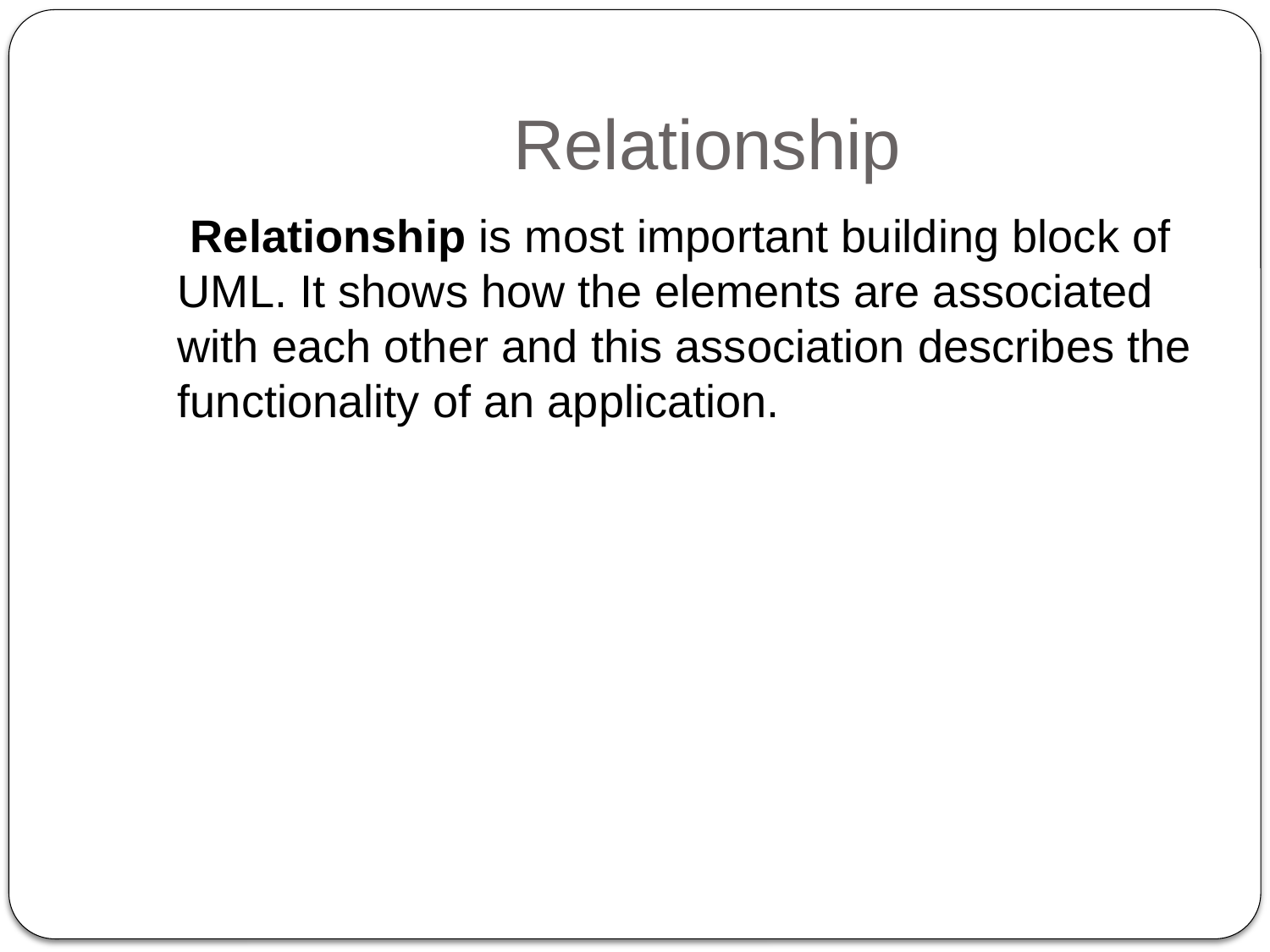

# Relationship
    Relationship is most important building block of UML. It shows how the elements are associated with each other and this association describes the functionality of an application.